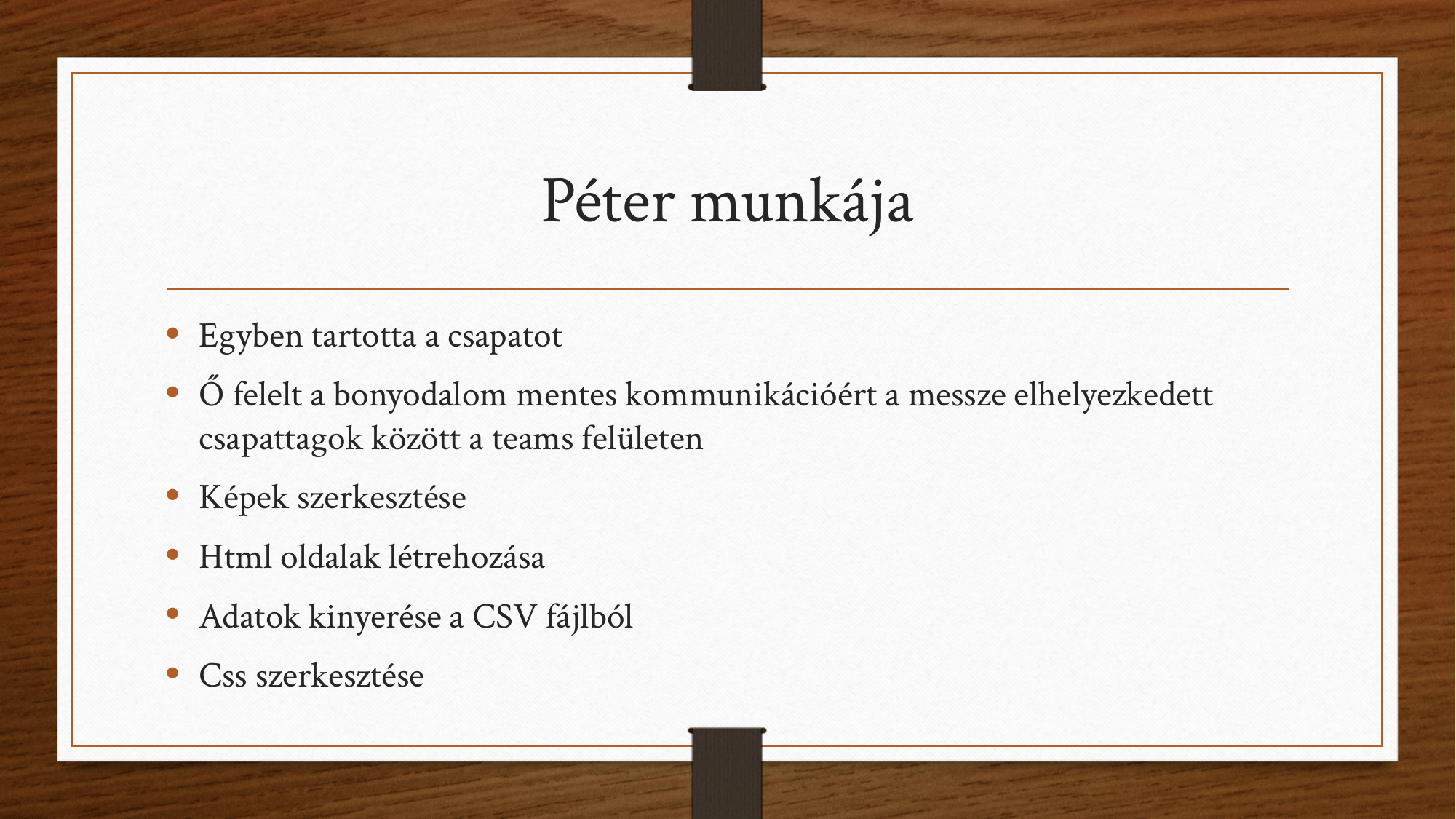

# Péter munkája
Egyben tartotta a csapatot
Ő felelt a bonyodalom mentes kommunikációért a messze elhelyezkedett csapattagok között a teams felületen
Képek szerkesztése
Html oldalak létrehozása
Adatok kinyerése a CSV fájlból
Css szerkesztése